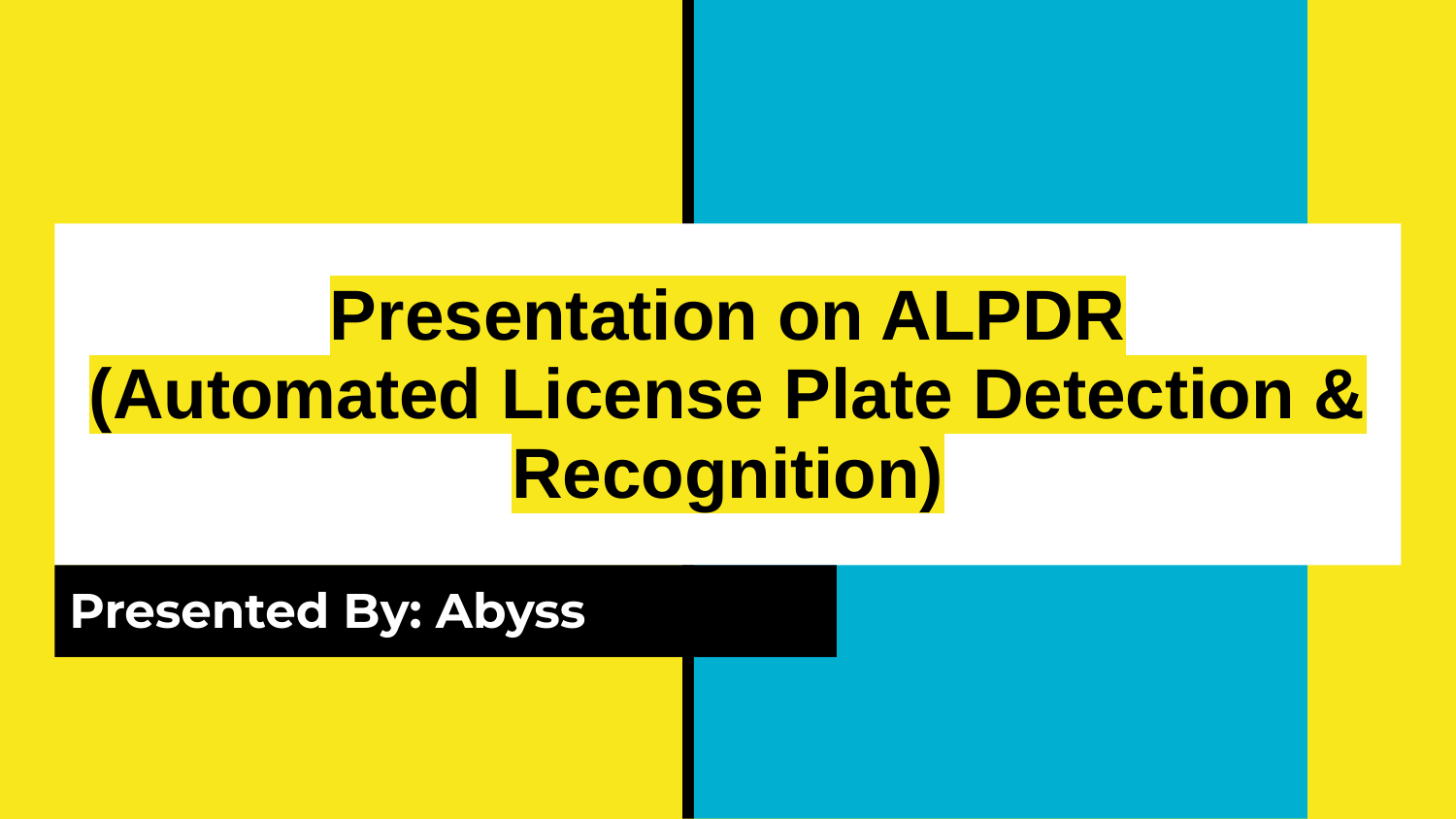

# Presentation on ALPDR
(Automated License Plate Detection & Recognition)
Presented By: Abyss